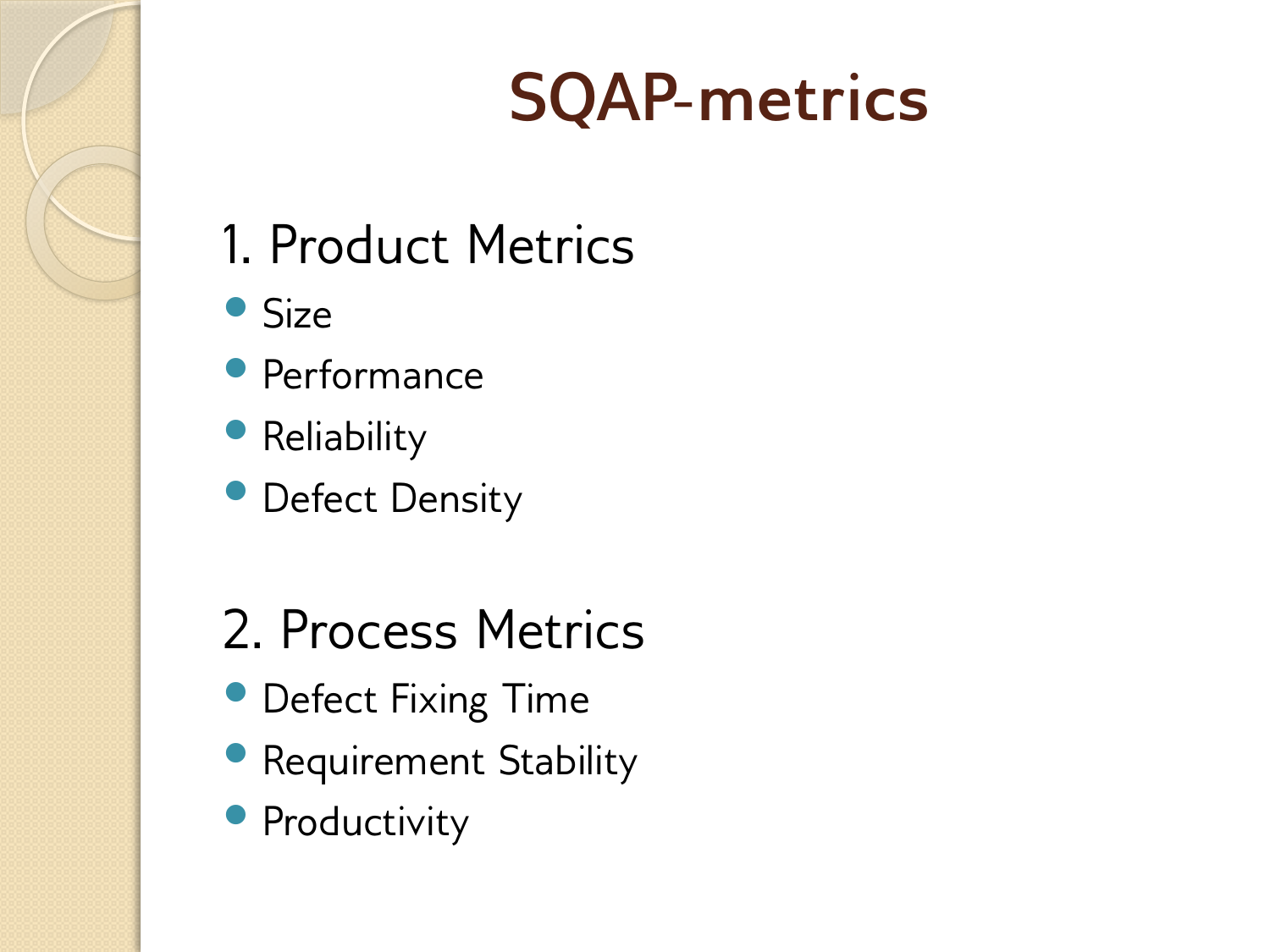

# SQAP-metrics
1. Product Metrics
Size
Performance
Reliability
Defect Density

2. Process Metrics
Defect Fixing Time
Requirement Stability
Productivity